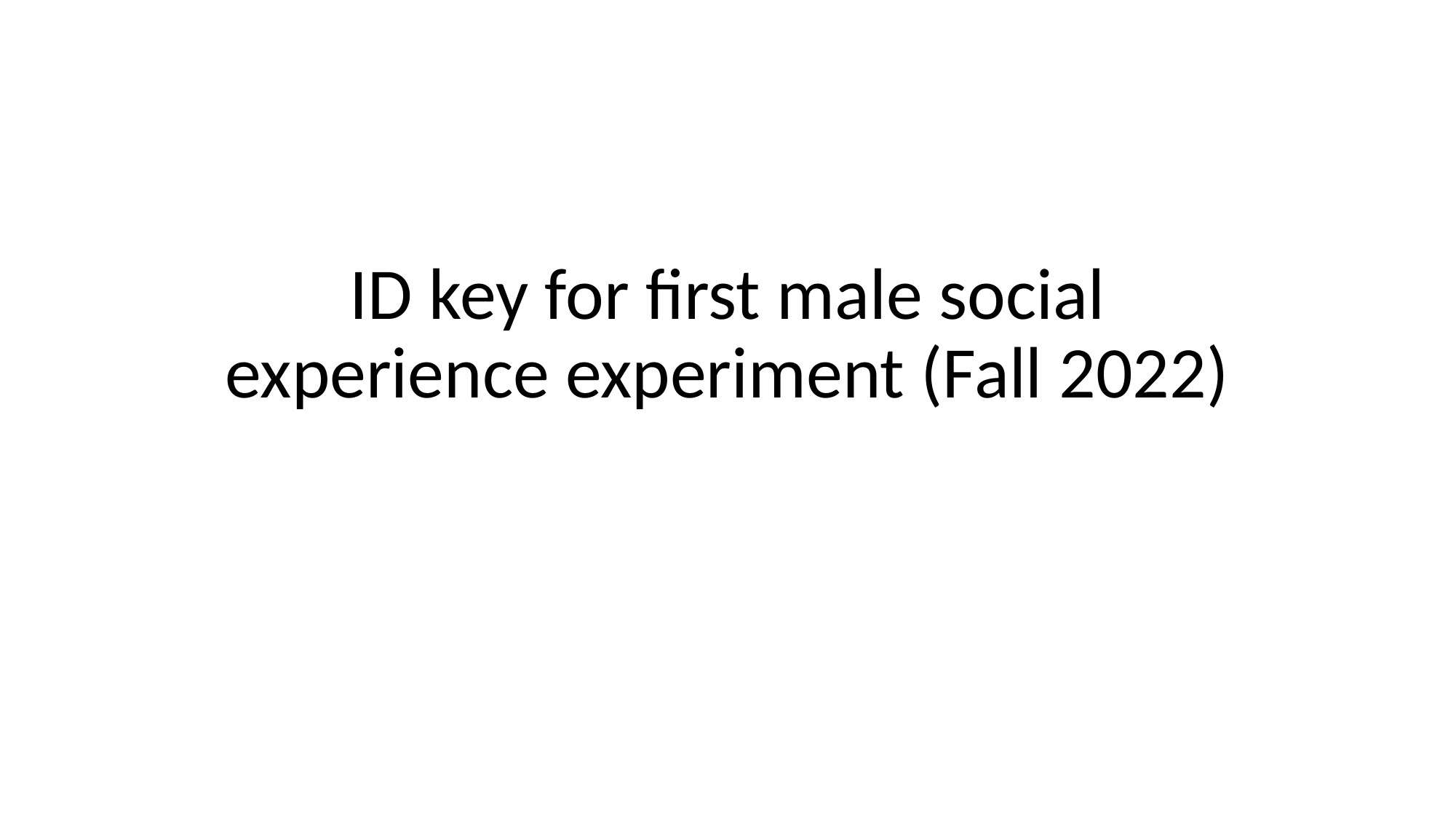

# ID key for first male social experience experiment (Fall 2022)